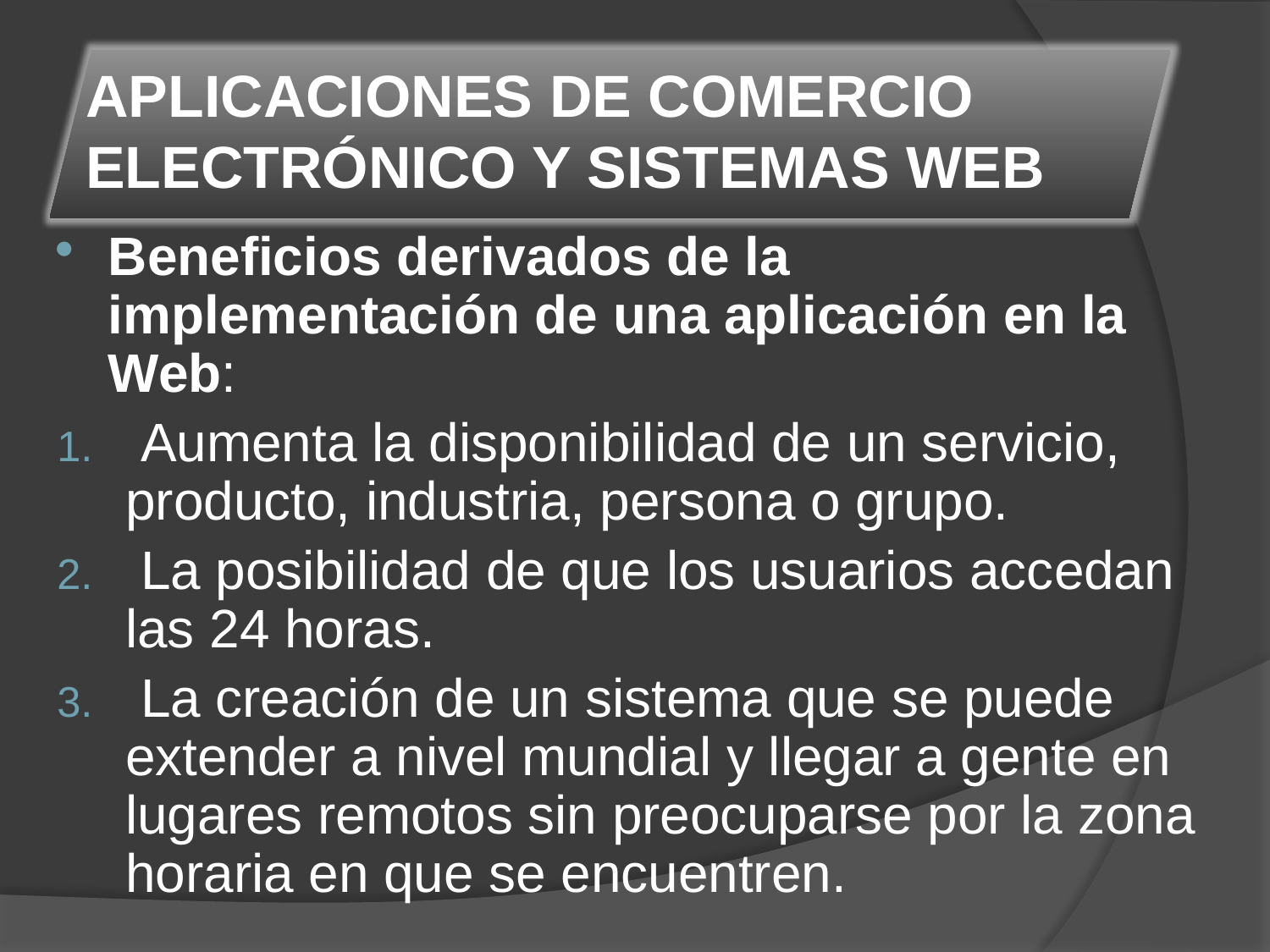

# APLICACIONES DE COMERCIO ELECTRÓNICO Y SISTEMAS WEB
Beneficios derivados de la implementación de una aplicación en la Web:
 Aumenta la disponibilidad de un servicio, producto, industria, persona o grupo.
 La posibilidad de que los usuarios accedan las 24 horas.
 La creación de un sistema que se puede extender a nivel mundial y llegar a gente en lugares remotos sin preocuparse por la zona horaria en que se encuentren.